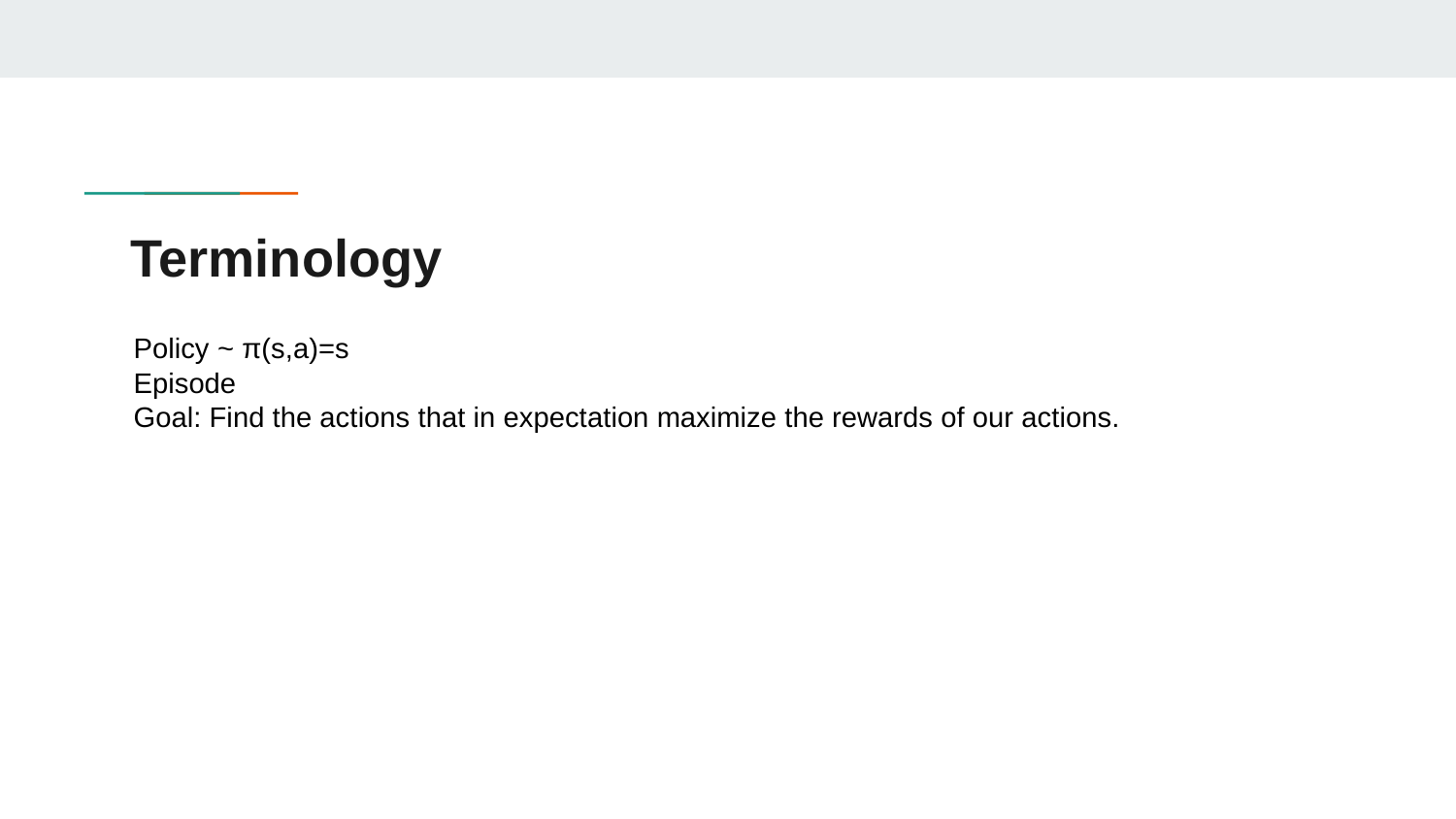

# Terminology
Policy ~ π(s,a)=s
Episode
Goal: Find the actions that in expectation maximize the rewards of our actions.